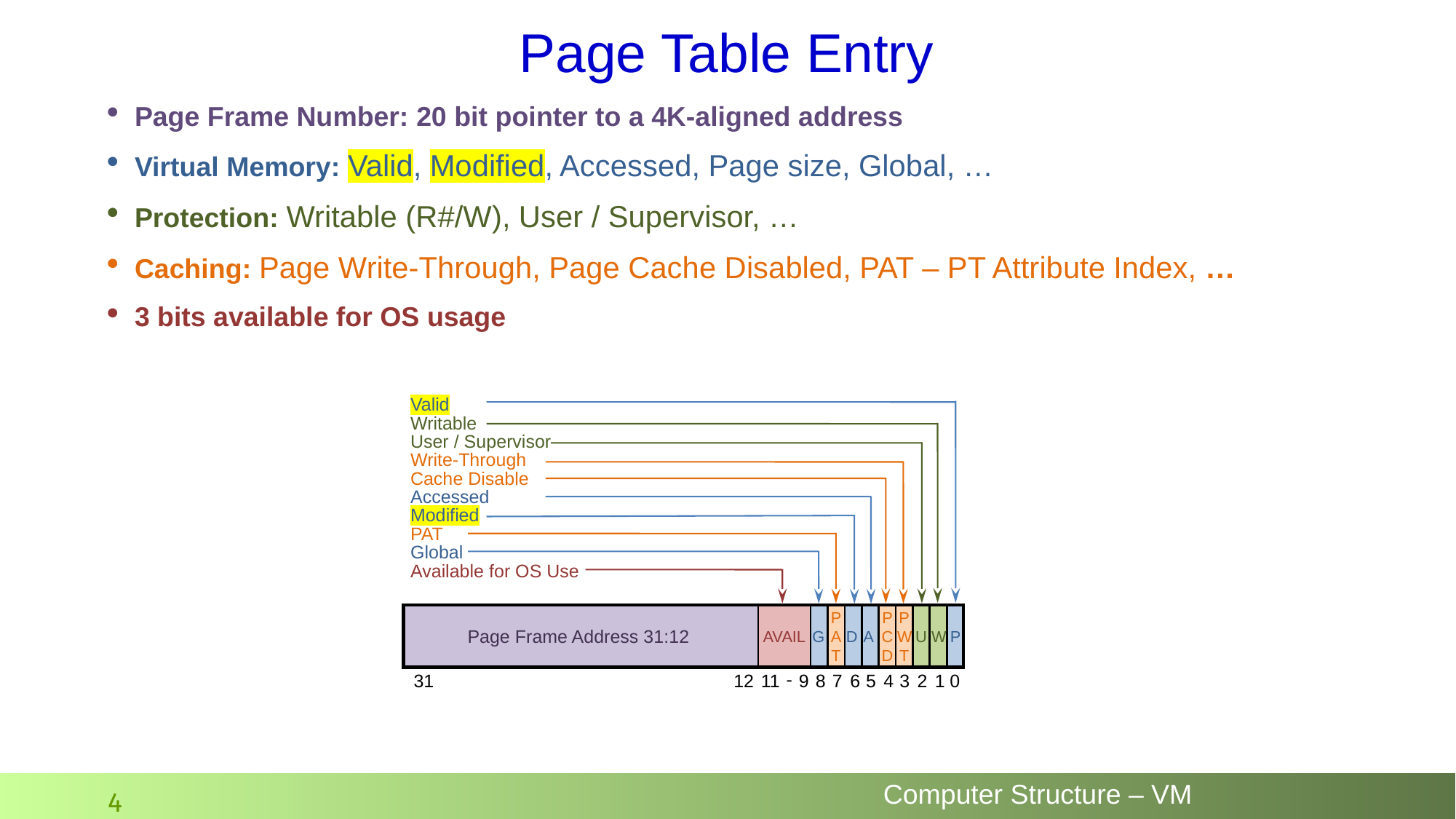

# Page Table Entry
Page Frame Number: 20 bit pointer to a 4K-aligned address
Virtual Memory: Valid, Modified, Accessed, Page size, Global, …
Protection: Writable (R#/W), User / Supervisor, …
Caching: Page Write-Through, Page Cache Disabled, PAT – PT Attribute Index, …
3 bits available for OS usage
Valid
Writable
User / Supervisor
Write-Through
Cache Disable
Accessed
Modified
PAT
Global
Available for OS Use

Page Frame Address 31:12

AVAIL
G
P
A
T
D
A
PCD
PWT
U
W
P

-
31
12
11
9
8
7
6
5
4
3
2
1
0